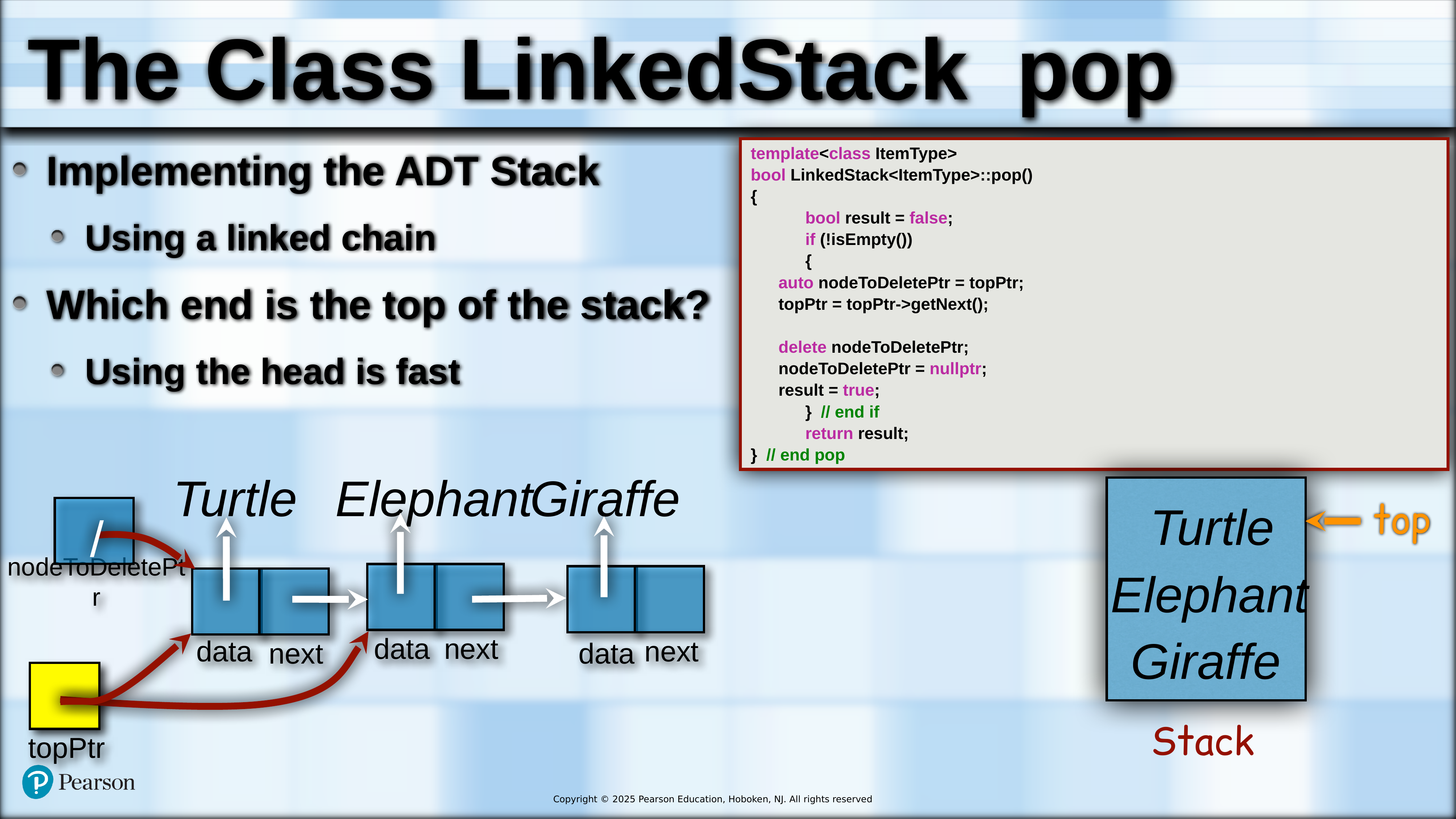

# The Class LinkedStack  pop
template<class ItemType>
bool LinkedStack<ItemType>::pop()
{
	bool result = false;
	if (!isEmpty())
	{
      auto nodeToDeletePtr = topPtr;
      topPtr = topPtr->getNext();

      delete nodeToDeletePtr;
      nodeToDeletePtr = nullptr;
      result = true;
	}  // end if
	return result;
}  // end pop

Implementing the ADT Stack
Using a linked chain
Which end is the top of the stack?
Using the head is fast
Turtle
Elephant
Giraffe

top
Turtle

nodeToDeletePtr
/

Elephant

data
next

next
data

data
next

Giraffe

topPtr
Stack